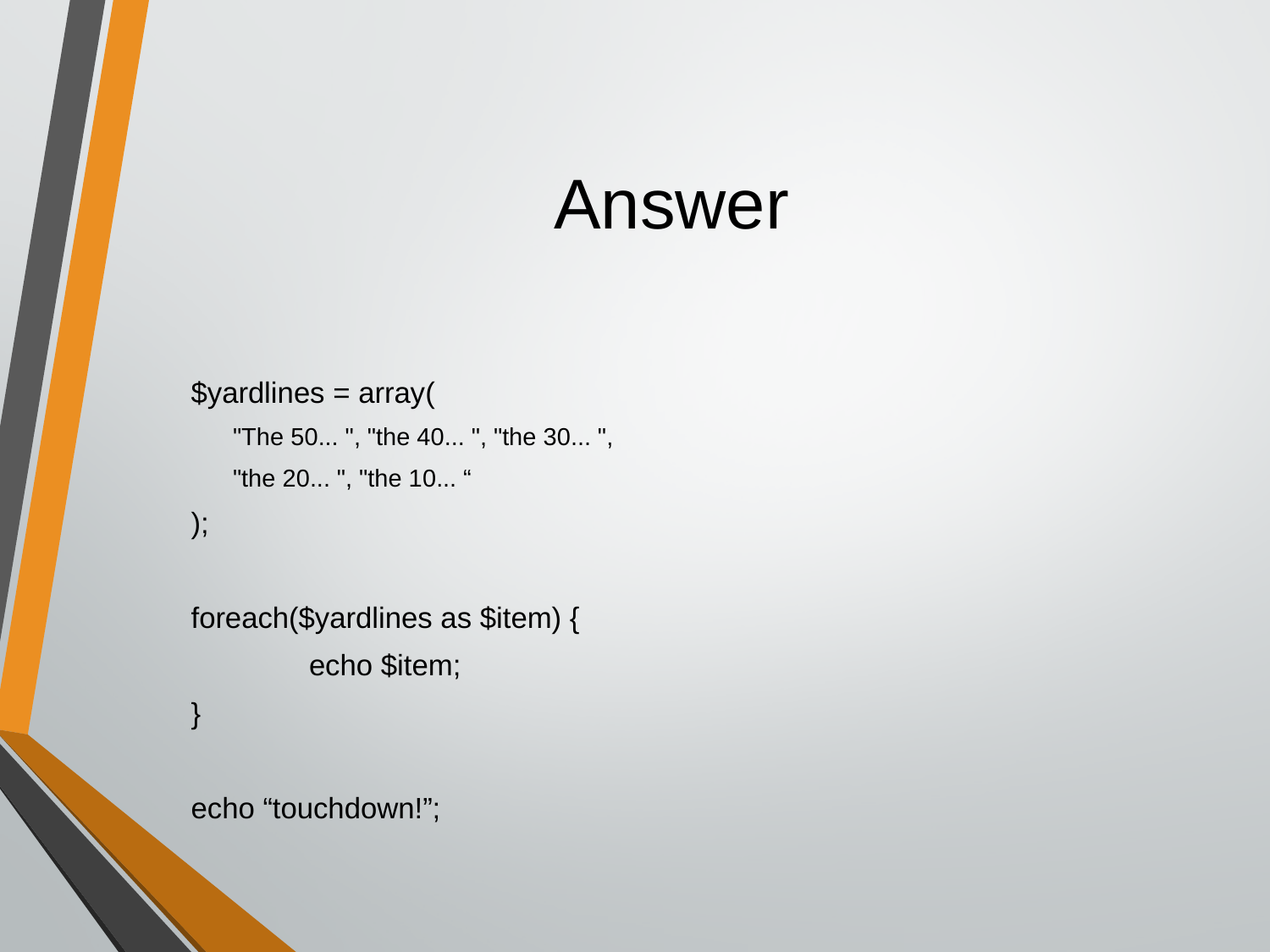

# Answer
$yardlines = array(
"The 50... ", "the 40... ", "the 30... ",
"the 20... ", "the 10... “
);

foreach($yardlines as $item) {
	echo $item;
}

echo “touchdown!”;